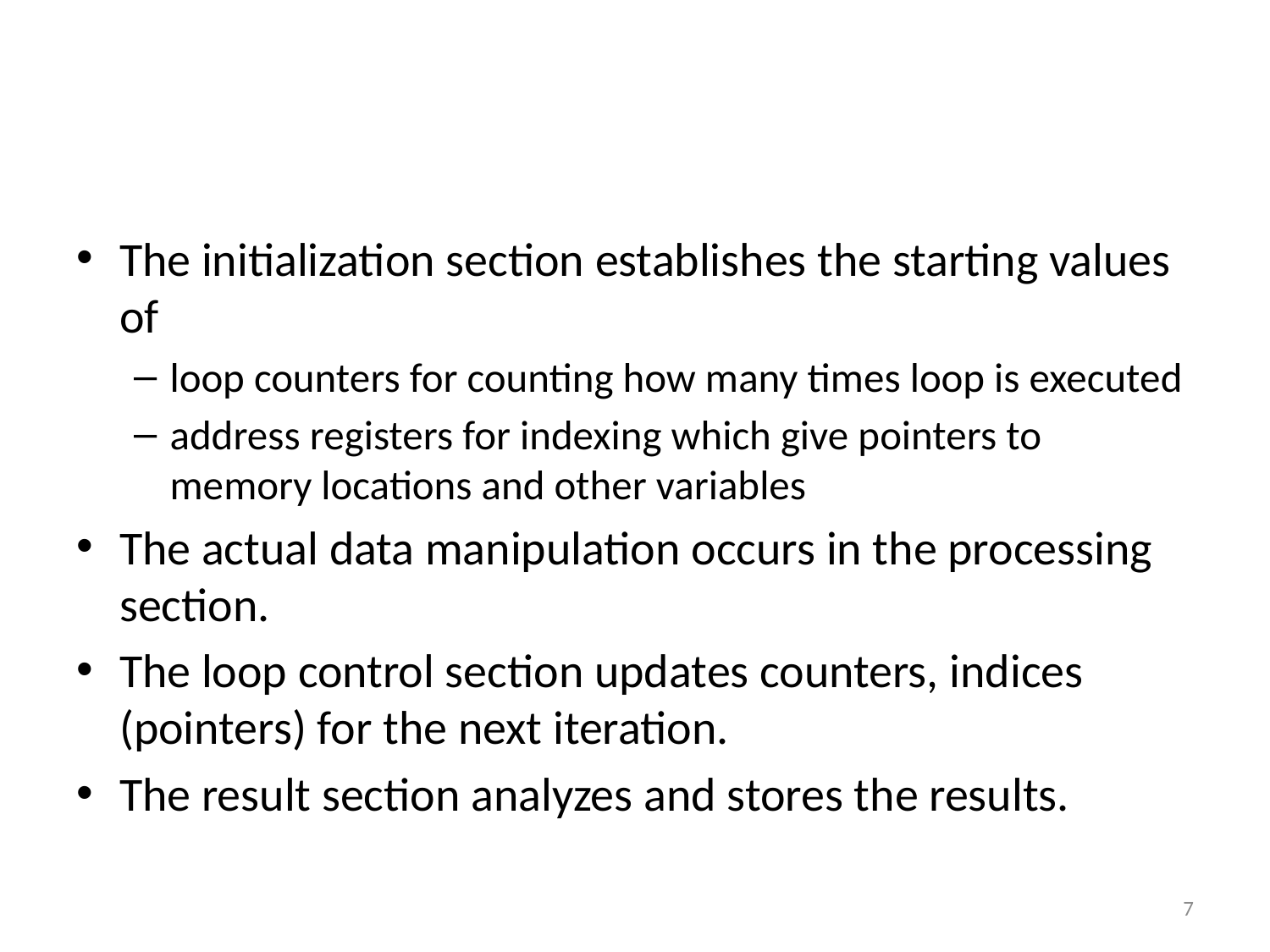

#
The initialization section establishes the starting values of
loop counters for counting how many times loop is executed
address registers for indexing which give pointers to memory locations and other variables
The actual data manipulation occurs in the processing section.
The loop control section updates counters, indices (pointers) for the next iteration.
The result section analyzes and stores the results.

7